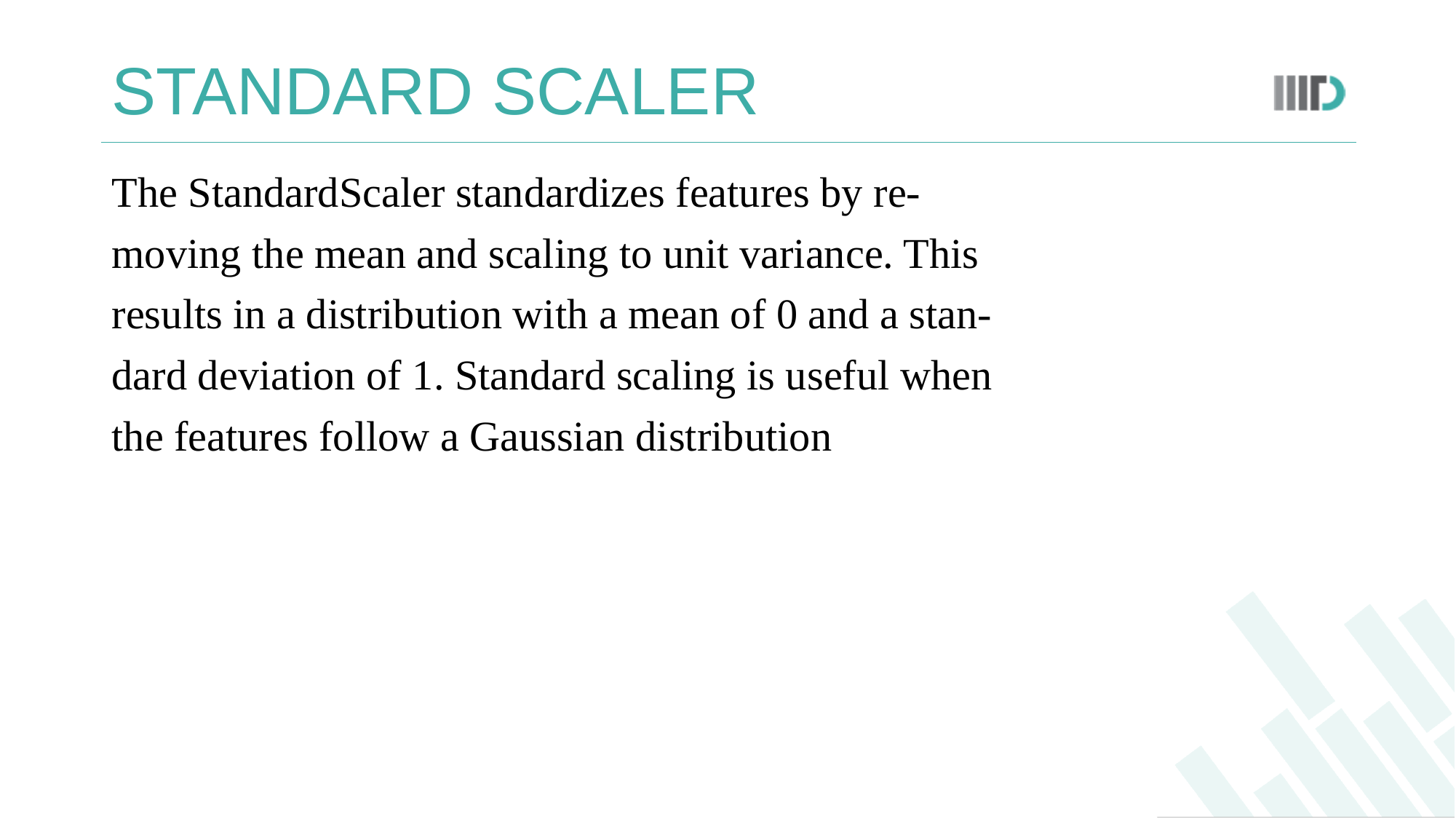

# STANDARD SCALER
The StandardScaler standardizes features by re-
moving the mean and scaling to unit variance. This
results in a distribution with a mean of 0 and a stan-
dard deviation of 1. Standard scaling is useful when
the features follow a Gaussian distribution